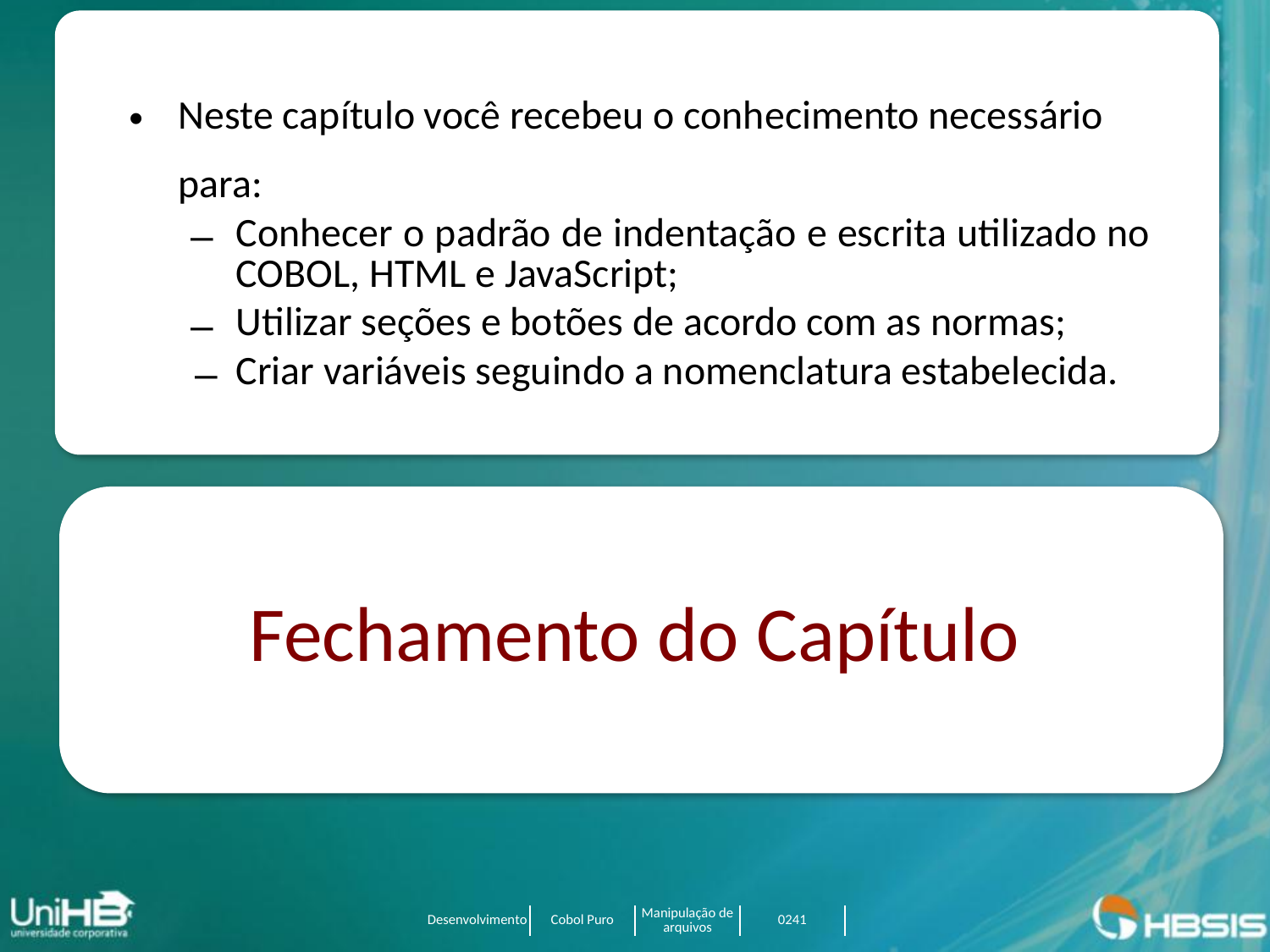

Neste capítulo você recebeu o conhecimento necessário para:
Conhecer o padrão de indentação e escrita utilizado no COBOL, HTML e JavaScript;
Utilizar seções e botões de acordo com as normas;
Criar variáveis seguindo a nomenclatura estabelecida.

Fechamento do Capítulo